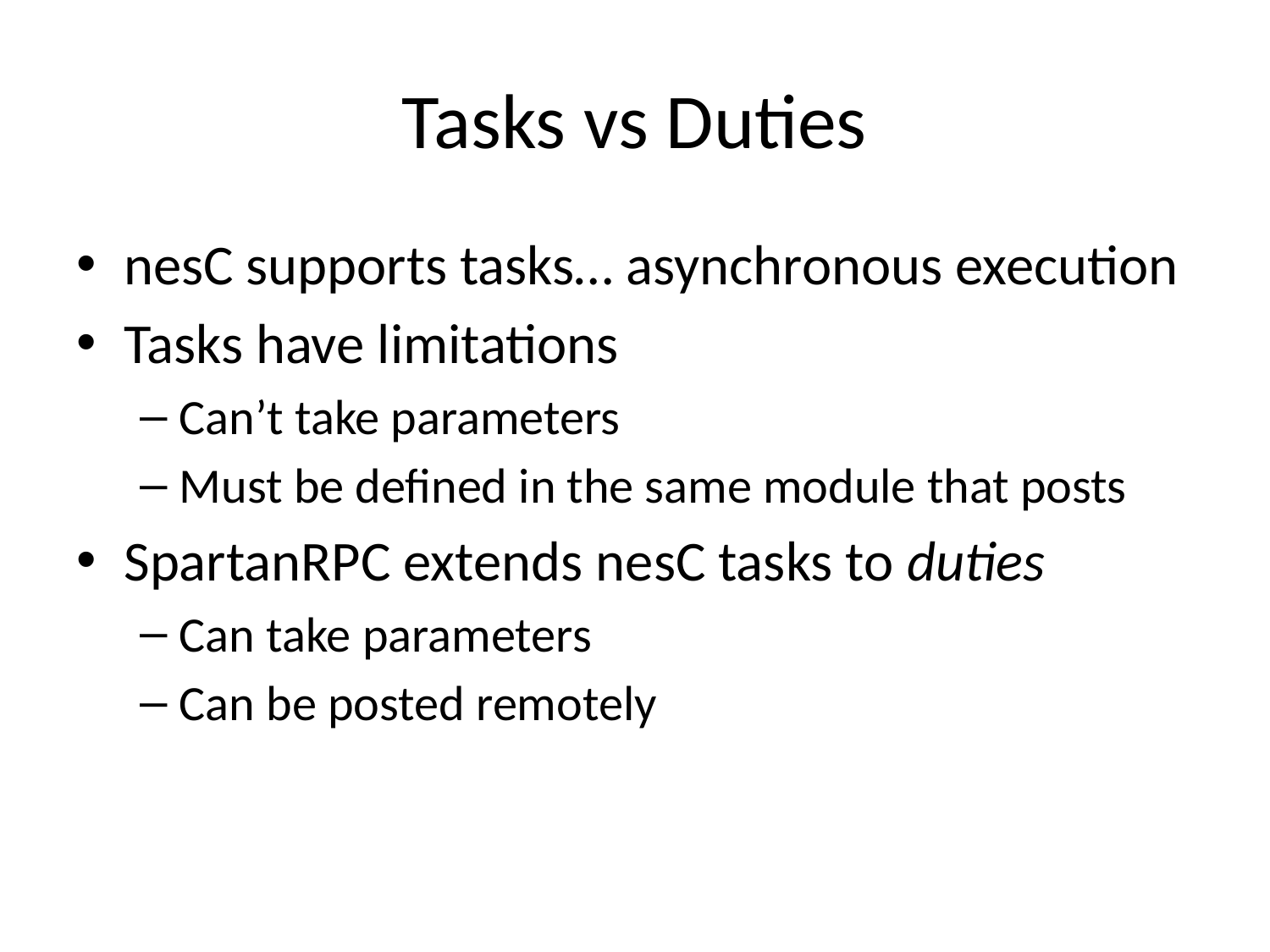

# Tasks vs Duties
nesC supports tasks… asynchronous execution
Tasks have limitations
Can’t take parameters
Must be defined in the same module that posts
SpartanRPC extends nesC tasks to duties
Can take parameters
Can be posted remotely